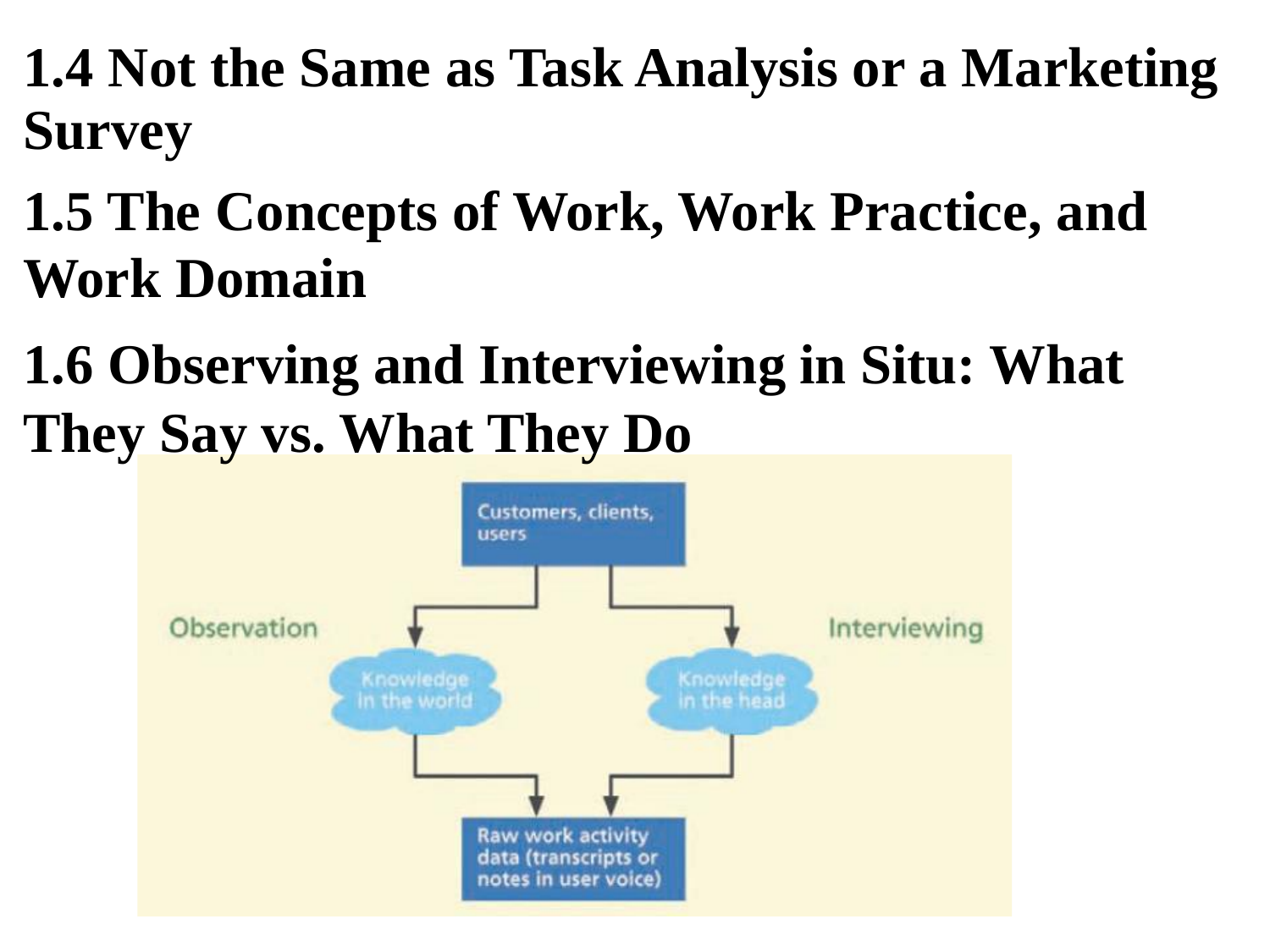

1.4 Not the Same as Task Analysis or a Marketing
Survey
1.5 The Concepts of Work, Work Practice, and
Work Domain
1.6 Observing and Interviewing
in
Situ:
What
They
Say
vs.
What
They
Do